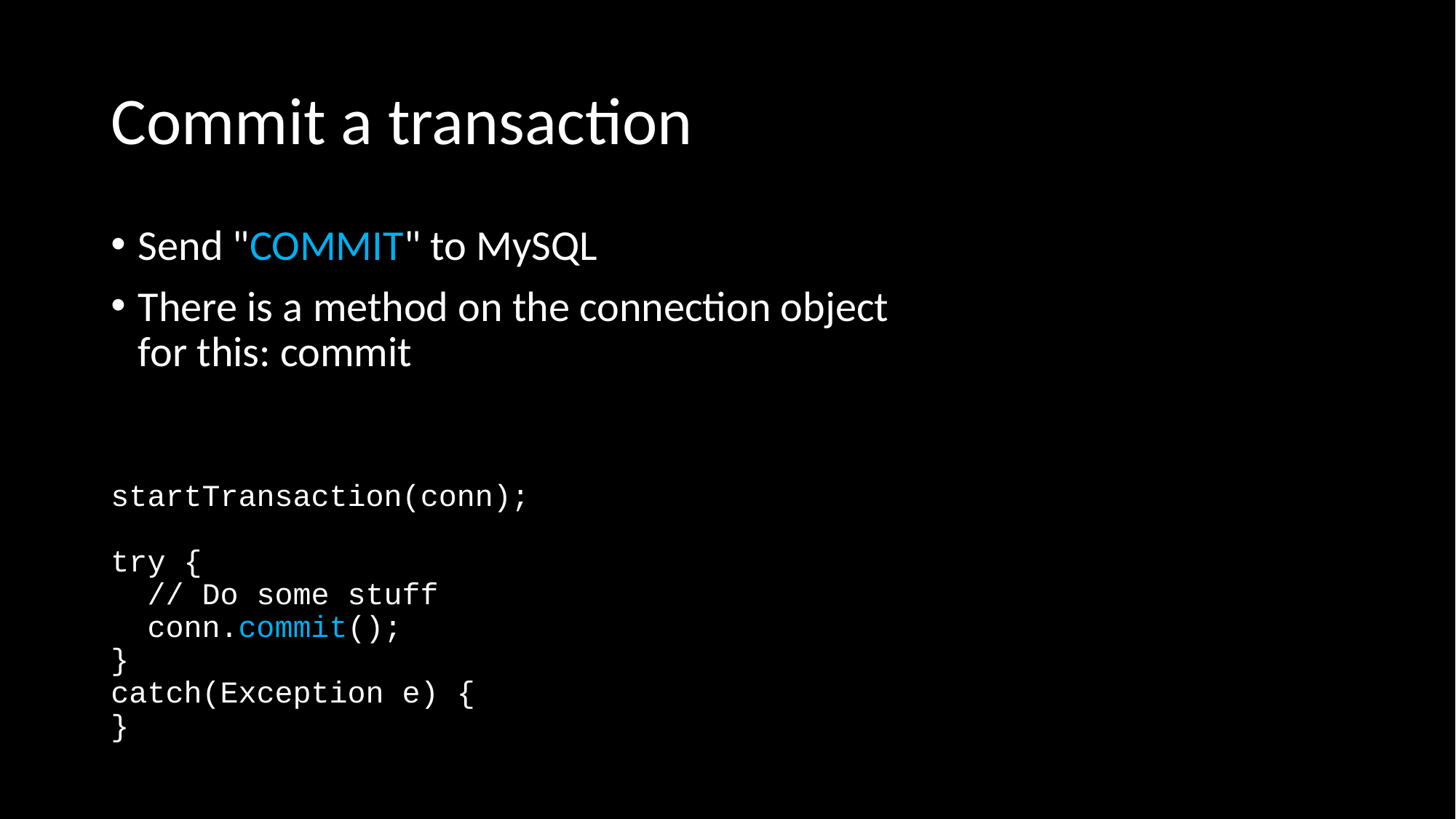

# Commit a transaction
Send "COMMIT" to MySQL
There is a method on the connection object for this: commit
startTransaction(conn);

try {
  // Do some stuff
  conn.commit();
}
catch(Exception e) {
}